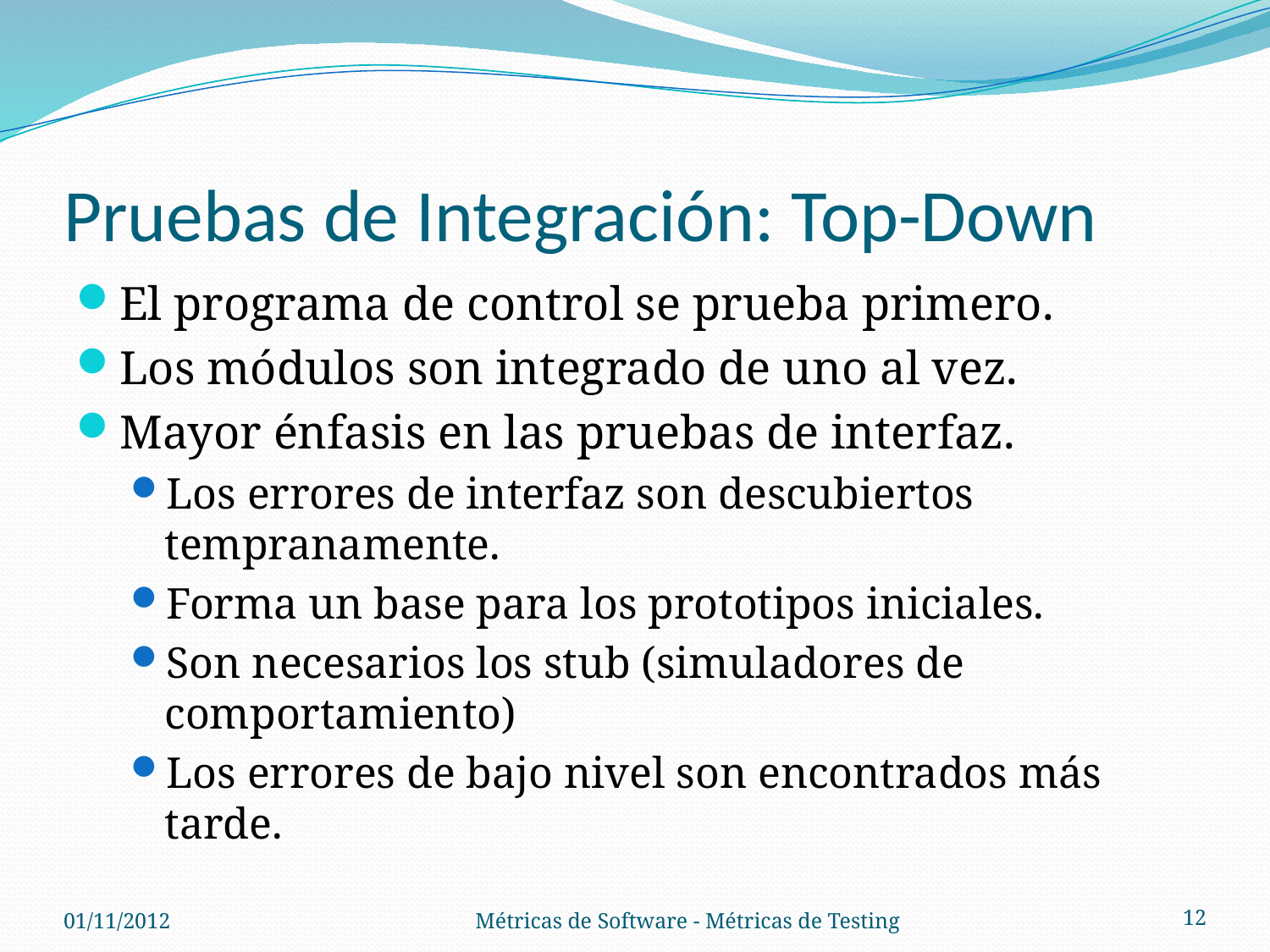

# Pruebas de Integración: Top-Down
El programa de control se prueba primero.
Los módulos son integrado de uno al vez.
Mayor énfasis en las pruebas de interfaz.
Los errores de interfaz son descubiertos tempranamente.
Forma un base para los prototipos iniciales.
Son necesarios los stub (simuladores de comportamiento)
Los errores de bajo nivel son encontrados más tarde.
01/11/2012
12
Métricas de Software - Métricas de Testing